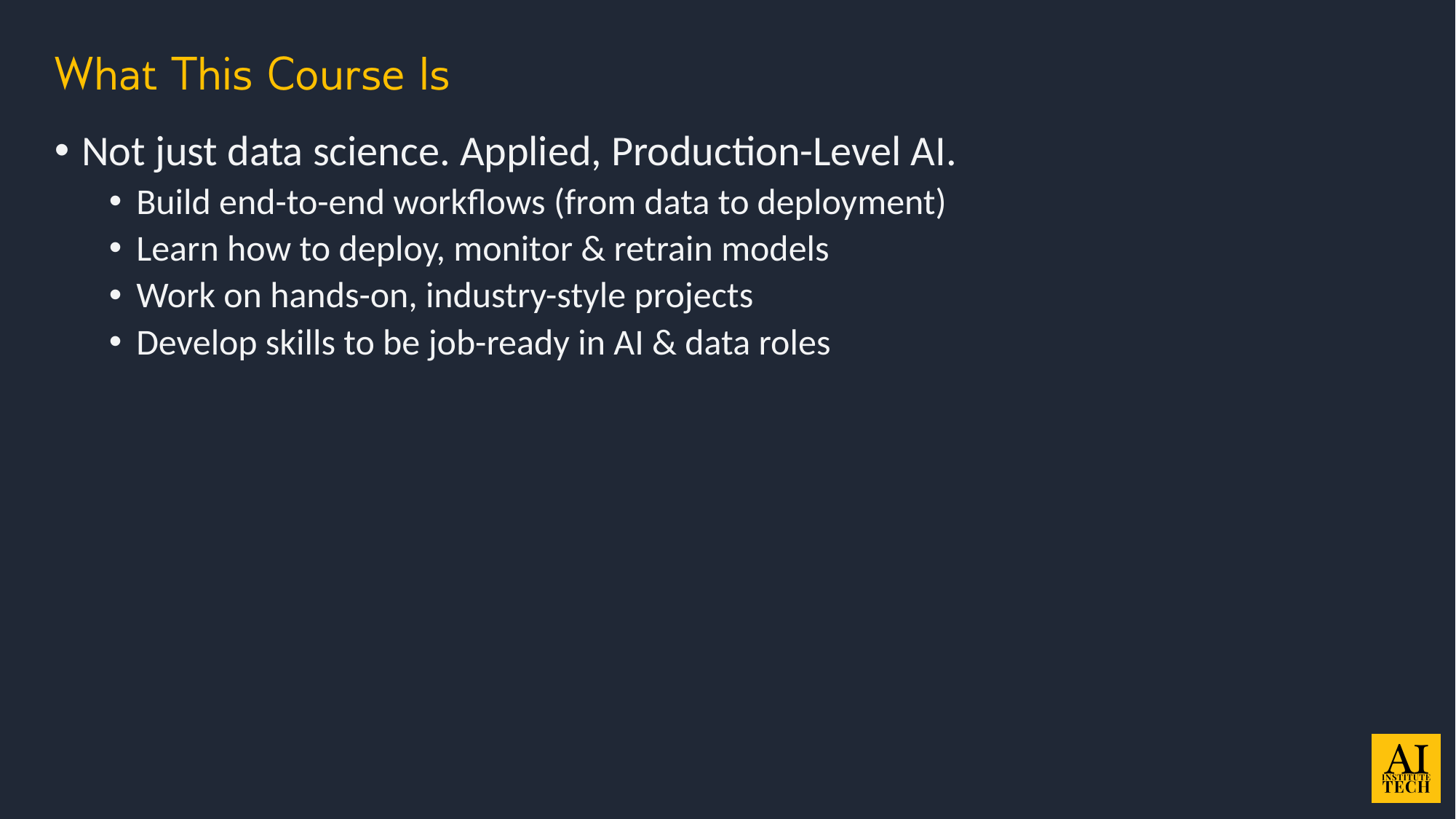

# What This Course Is
Not just data science. Applied, Production-Level AI.
Build end-to-end workflows (from data to deployment)
Learn how to deploy, monitor & retrain models
Work on hands-on, industry-style projects
Develop skills to be job-ready in AI & data roles